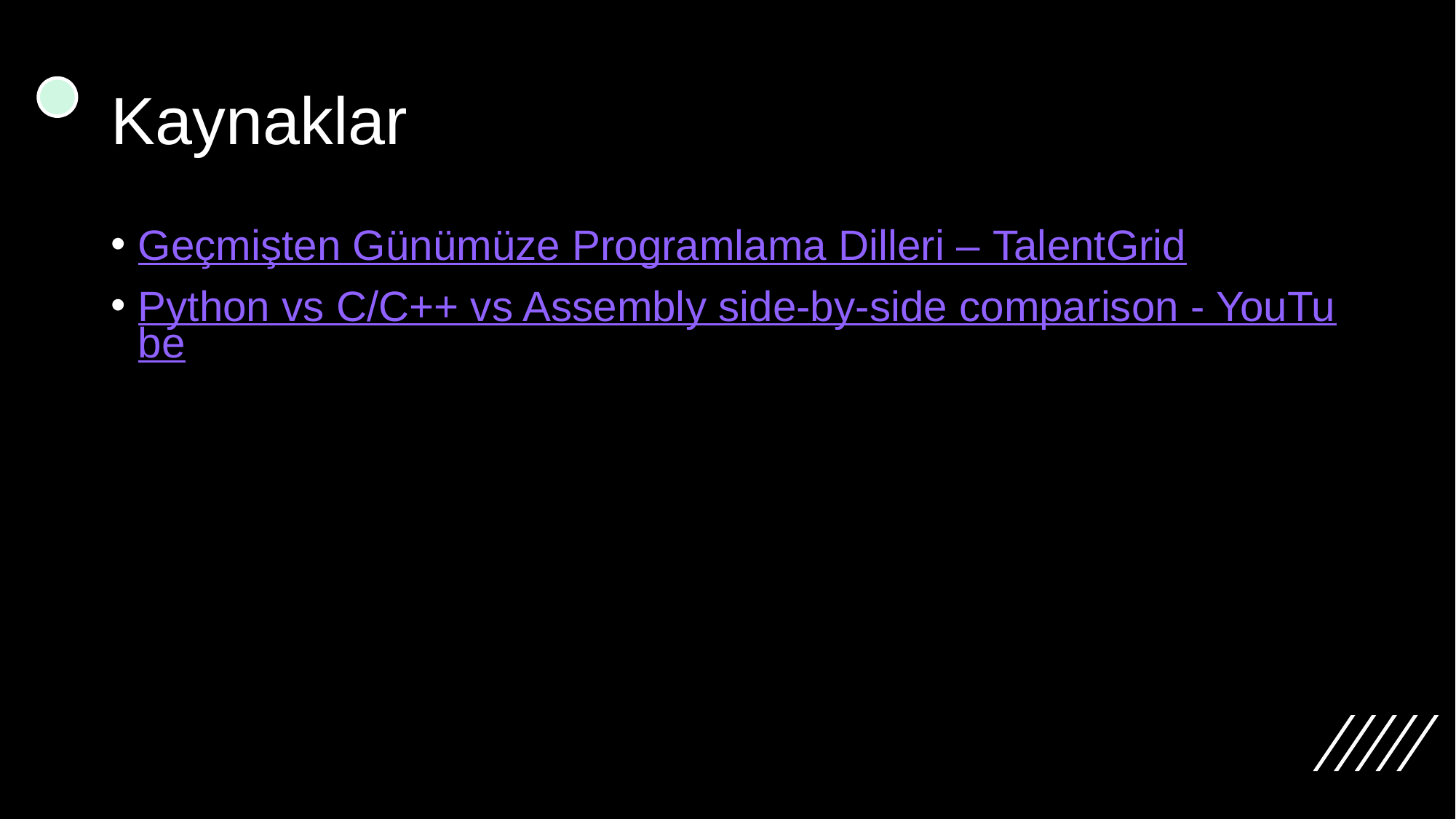

# Kaynaklar
Geçmişten Günümüze Programlama Dilleri – TalentGrid
Python vs C/C++ vs Assembly side-by-side comparison - YouTube